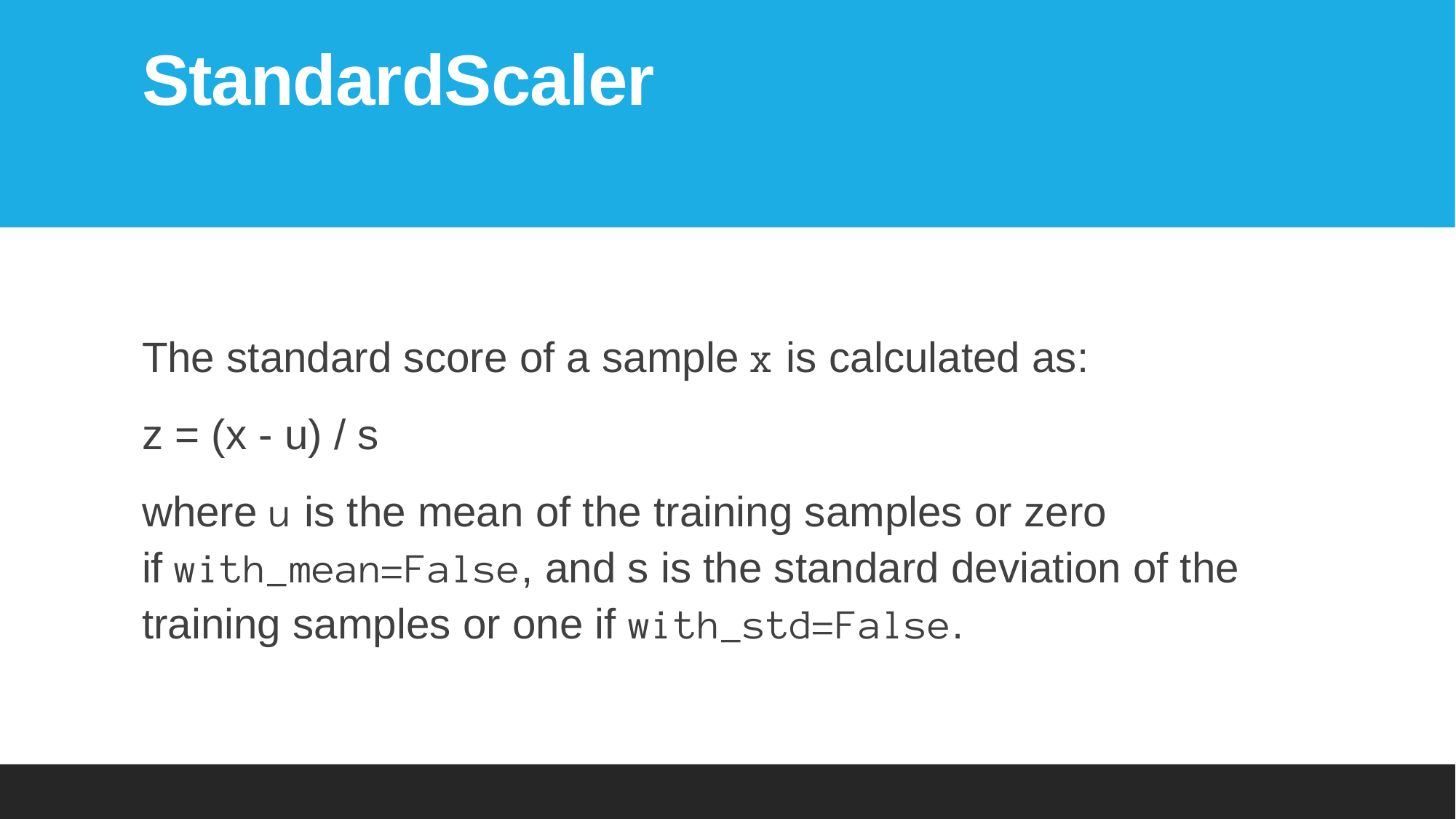

# StandardScaler

The standard score of a sample x is calculated as:
z = (x - u) / s
where u is the mean of the training samples or zero if with_mean=False, and s is the standard deviation of the training samples or one if with_std=False.